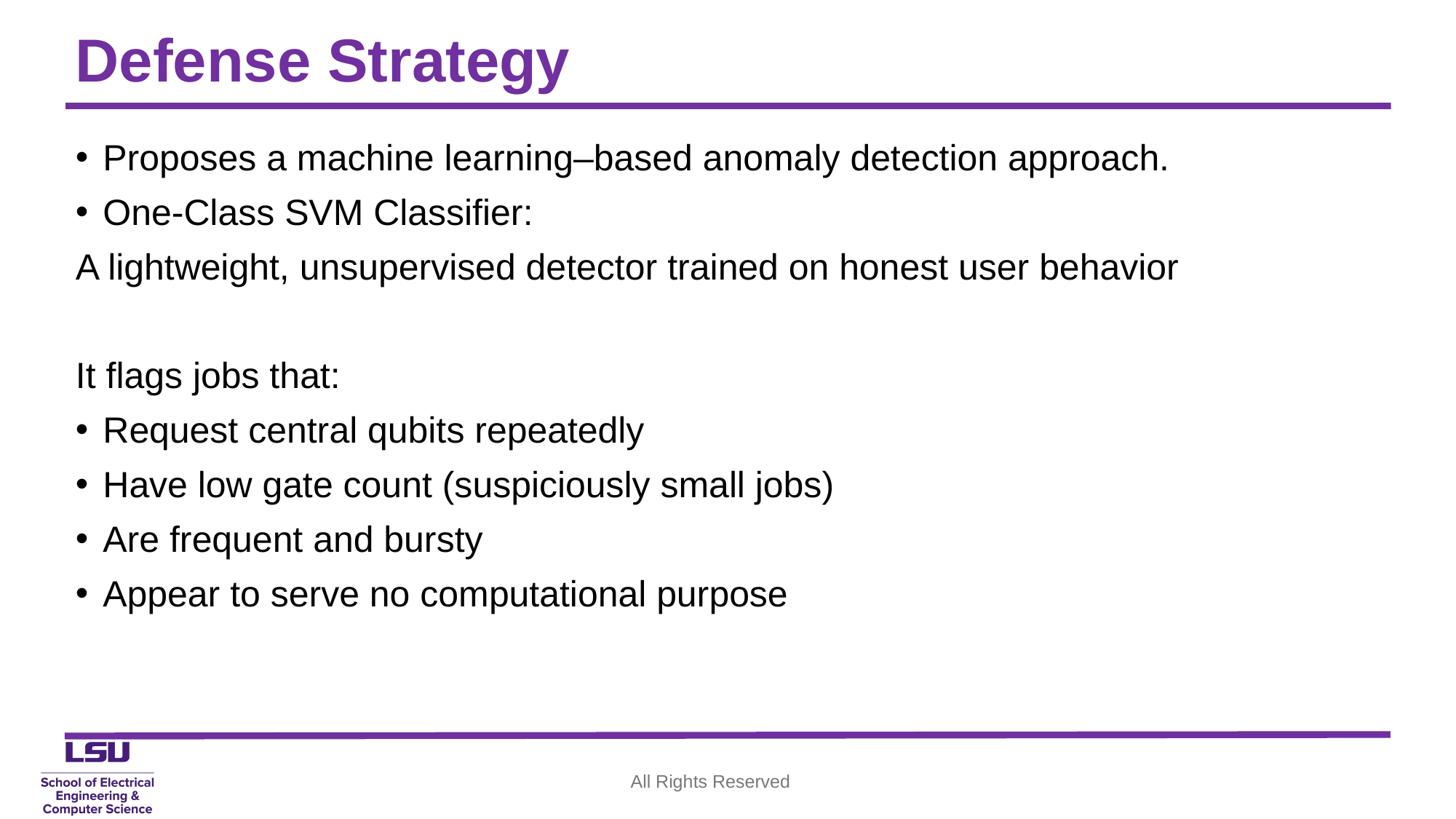

# Defense Strategy
Proposes a machine learning–based anomaly detection approach.
One-Class SVM Classifier:
A lightweight, unsupervised detector trained on honest user behavior

It flags jobs that:
Request central qubits repeatedly
Have low gate count (suspiciously small jobs)
Are frequent and bursty
Appear to serve no computational purpose
All Rights Reserved